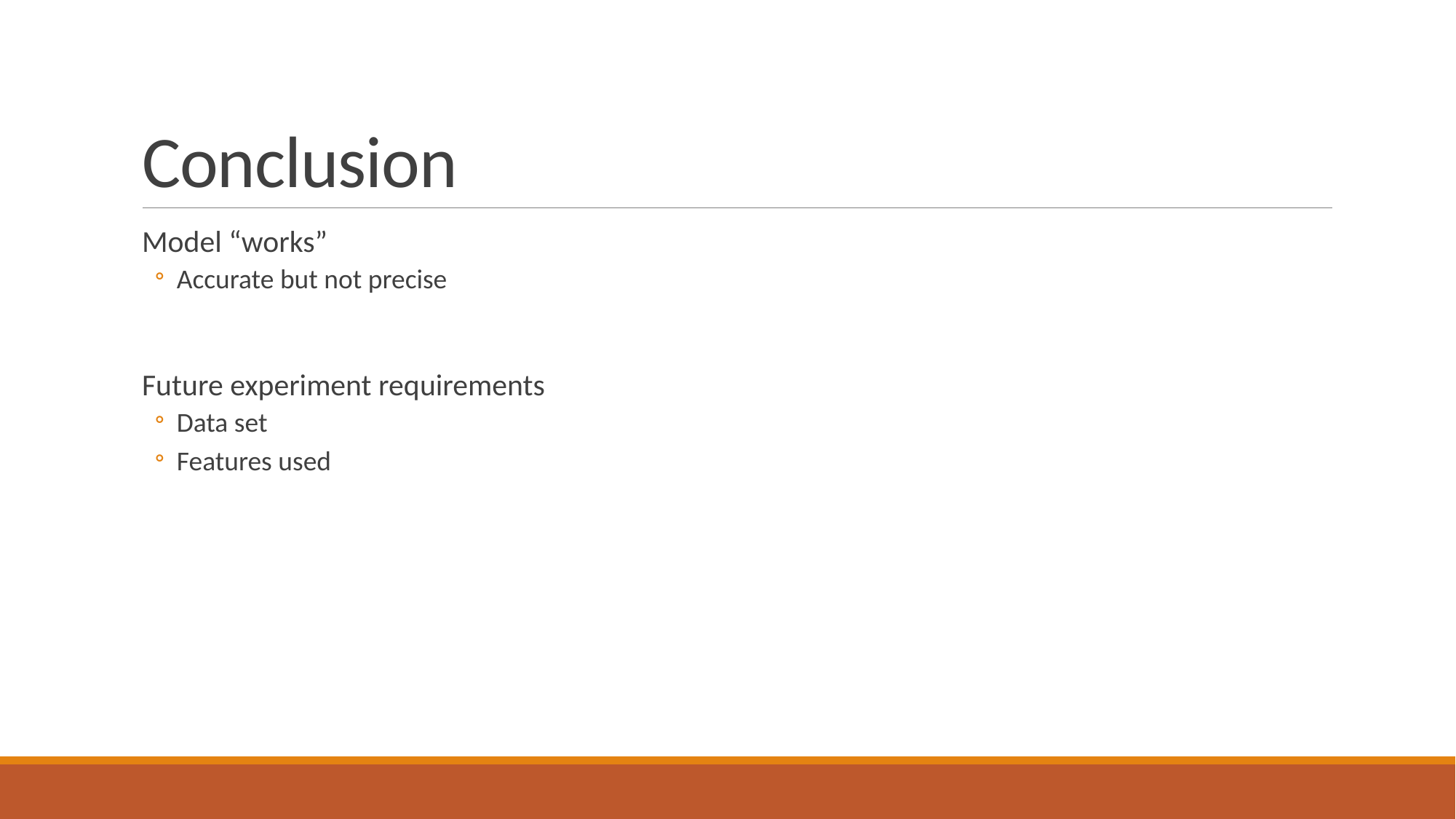

# Conclusion
Model “works”
Accurate but not precise

Future experiment requirements
Data set
Features used